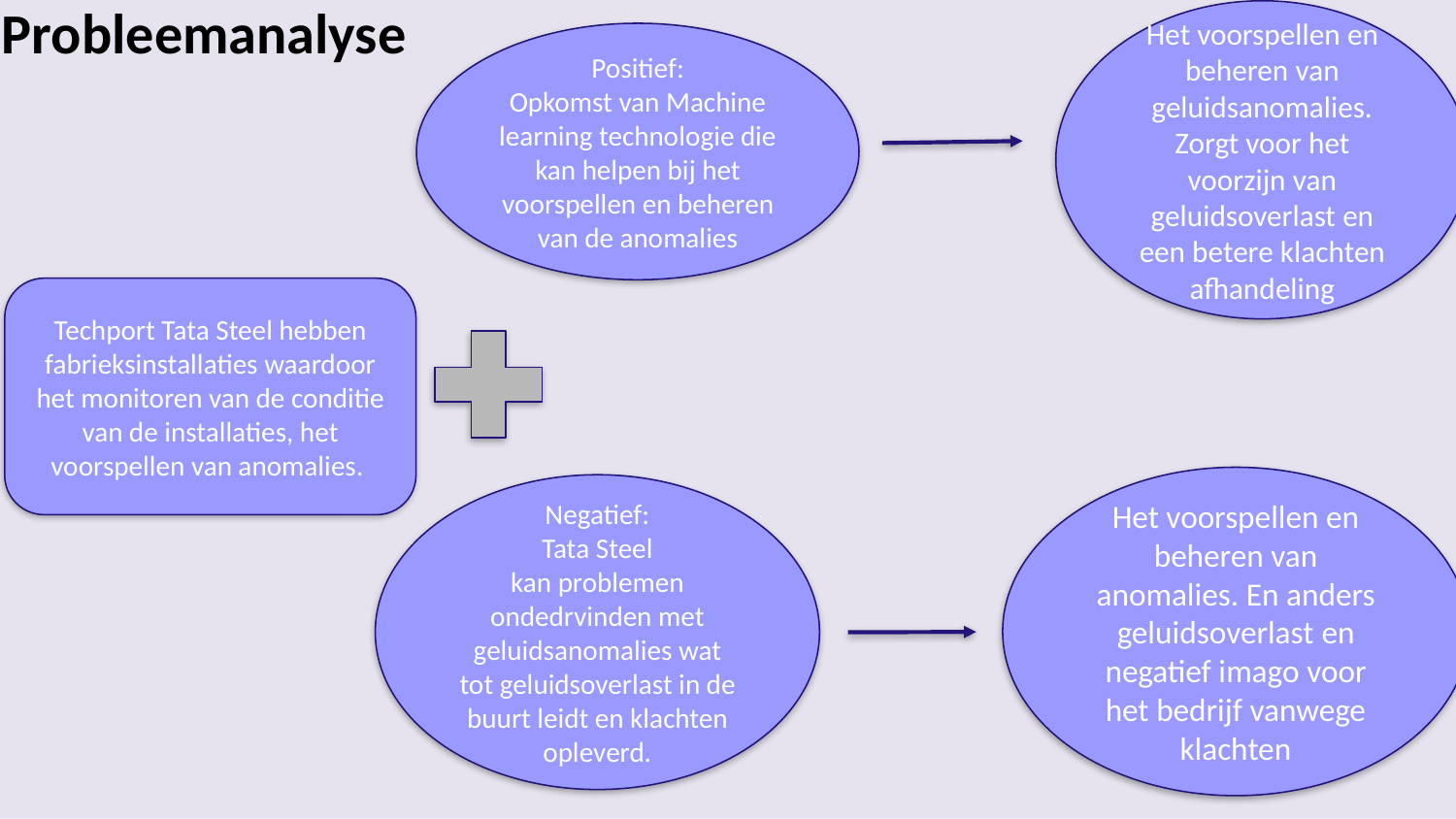

Probleemanalyse

Het voorspellen en beheren van geluidsanomalies. Zorgt voor het voorzijn van geluidsoverlast en een betere klachten afhandeling
Positief:
Opkomst van Machine learning technologie die kan helpen bij het voorspellen en beheren van de anomalies
Techport Tata Steel hebben fabrieksinstallaties waardoor het monitoren van de conditie van de installaties, het voorspellen van anomalies.

Het voorspellen en beheren van anomalies. En anders geluidsoverlast en negatief imago voor het bedrijf vanwege klachten
Negatief:
Tata Steel kan problemen ondedrvinden met geluidsanomalies wat tot geluidsoverlast in de buurt leidt en klachten opleverd.
3
Business Analytics 1. PvA